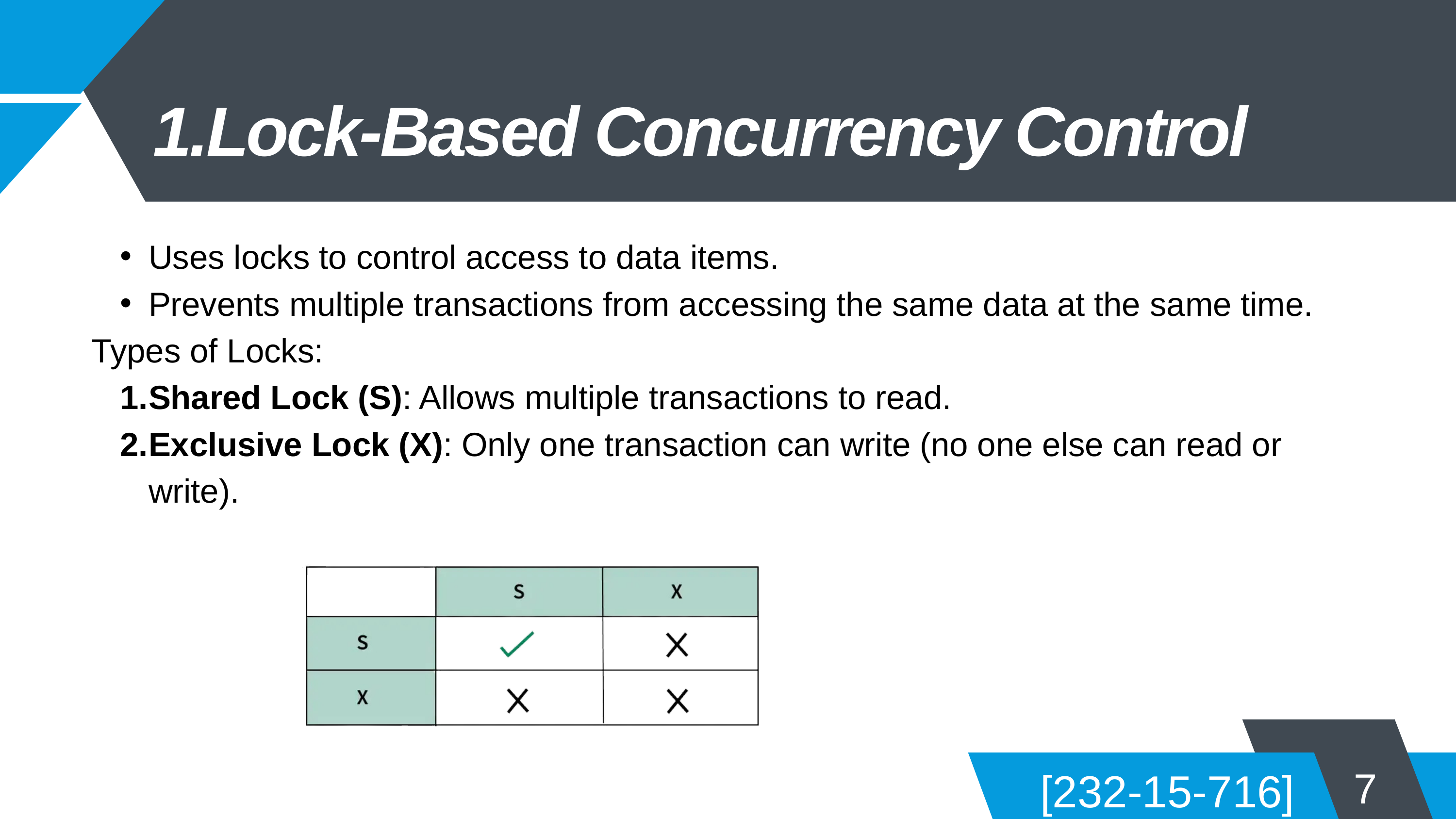

1.Lock-Based Concurrency Control

Uses locks to control access to data items.
Prevents multiple transactions from accessing the same data at the same time.
Types of Locks:
Shared Lock (S): Allows multiple transactions to read.
Exclusive Lock (X): Only one transaction can write (no one else can read or write).

7
[232-15-716]